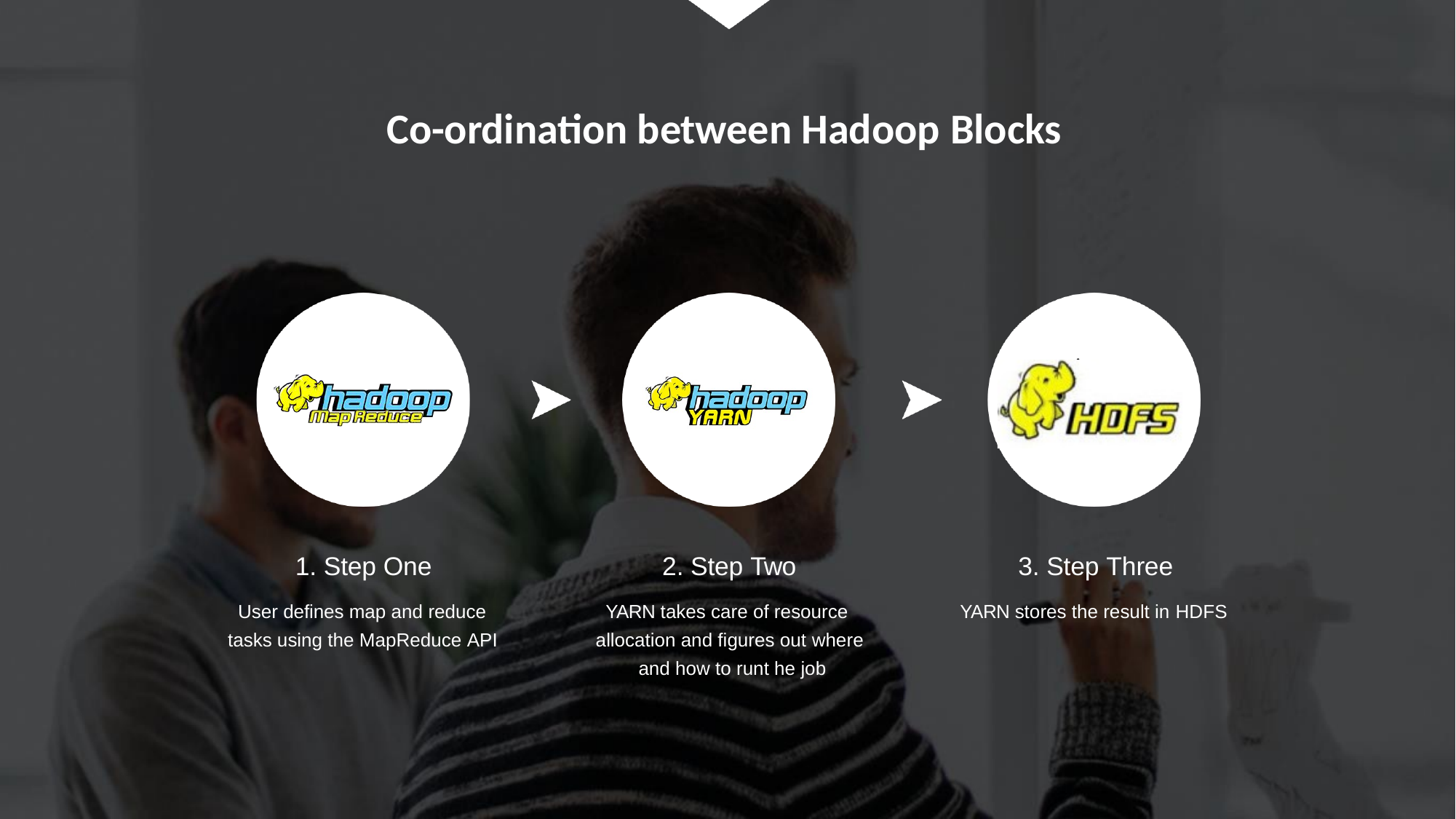

# Co-ordination between Hadoop Blocks

1. Step One
User defines map and reduce
tasks using the MapReduce API
2. Step Two
YARN takes care of resource  allocation and figures out where  and how to runt he job
3. Step Three
YARN stores the result in HDFS